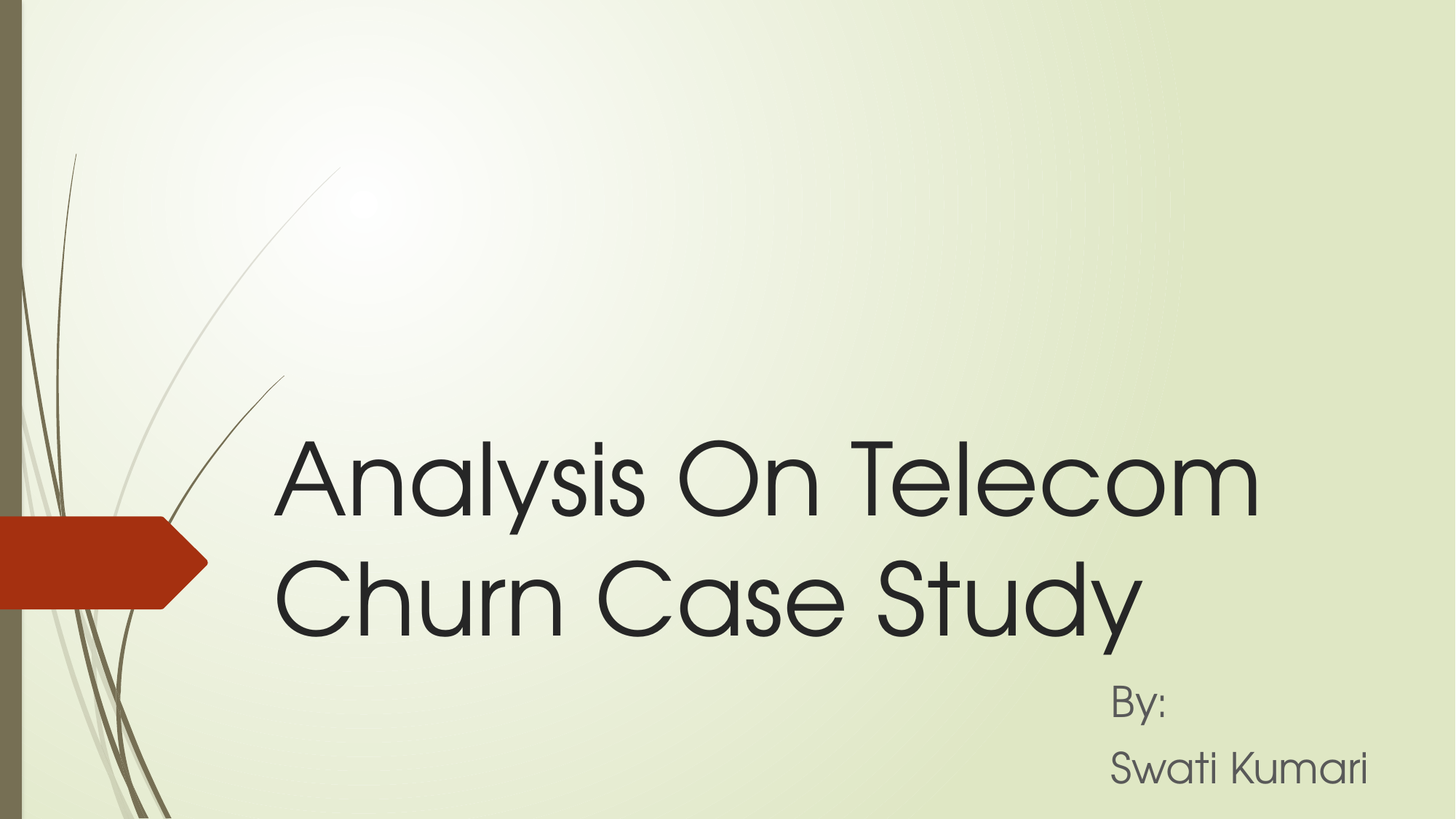

# Analysis On Telecom Churn Case Study
By:
Swati Kumari